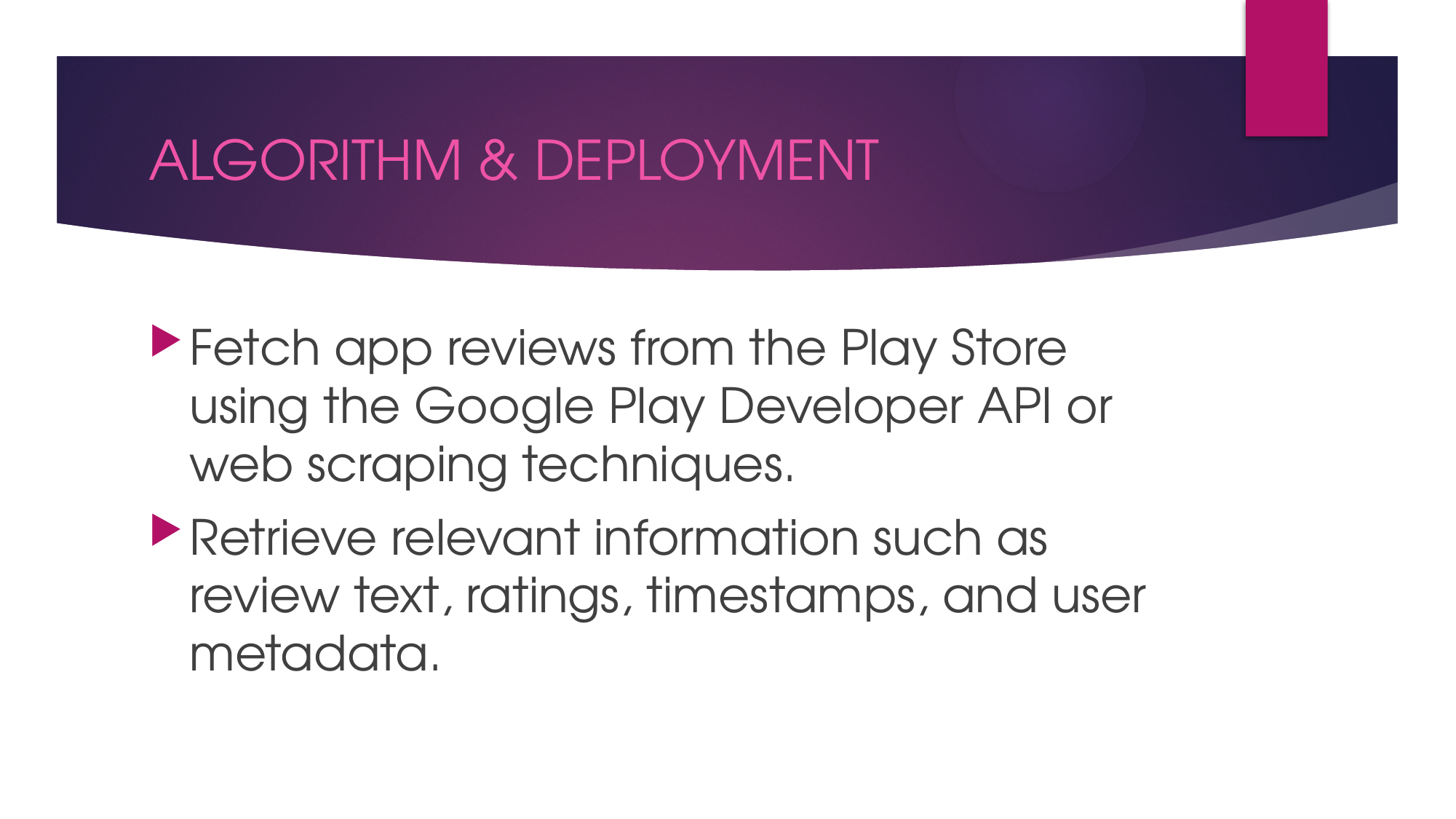

# ALGORITHM & DEPLOYMENT
Fetch app reviews from the Play Store using the Google Play Developer API or web scraping techniques.
Retrieve relevant information such as review text, ratings, timestamps, and user metadata.